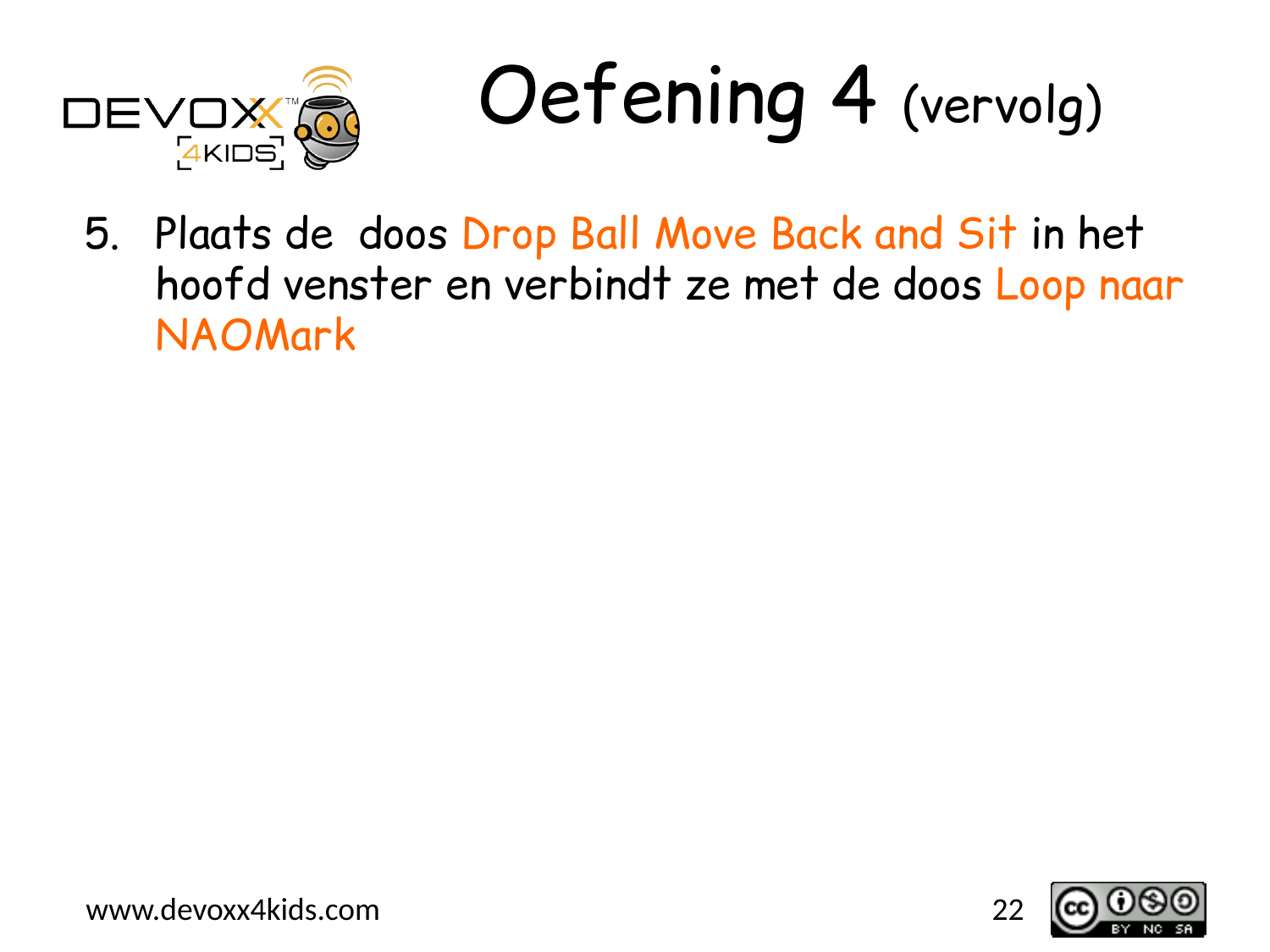

# Oefening 4 (vervolg)
Plaats de  doos Drop Ball Move Back and Sit in het hoofd venster en verbindt ze met de doos Loop naar NAOMark

22